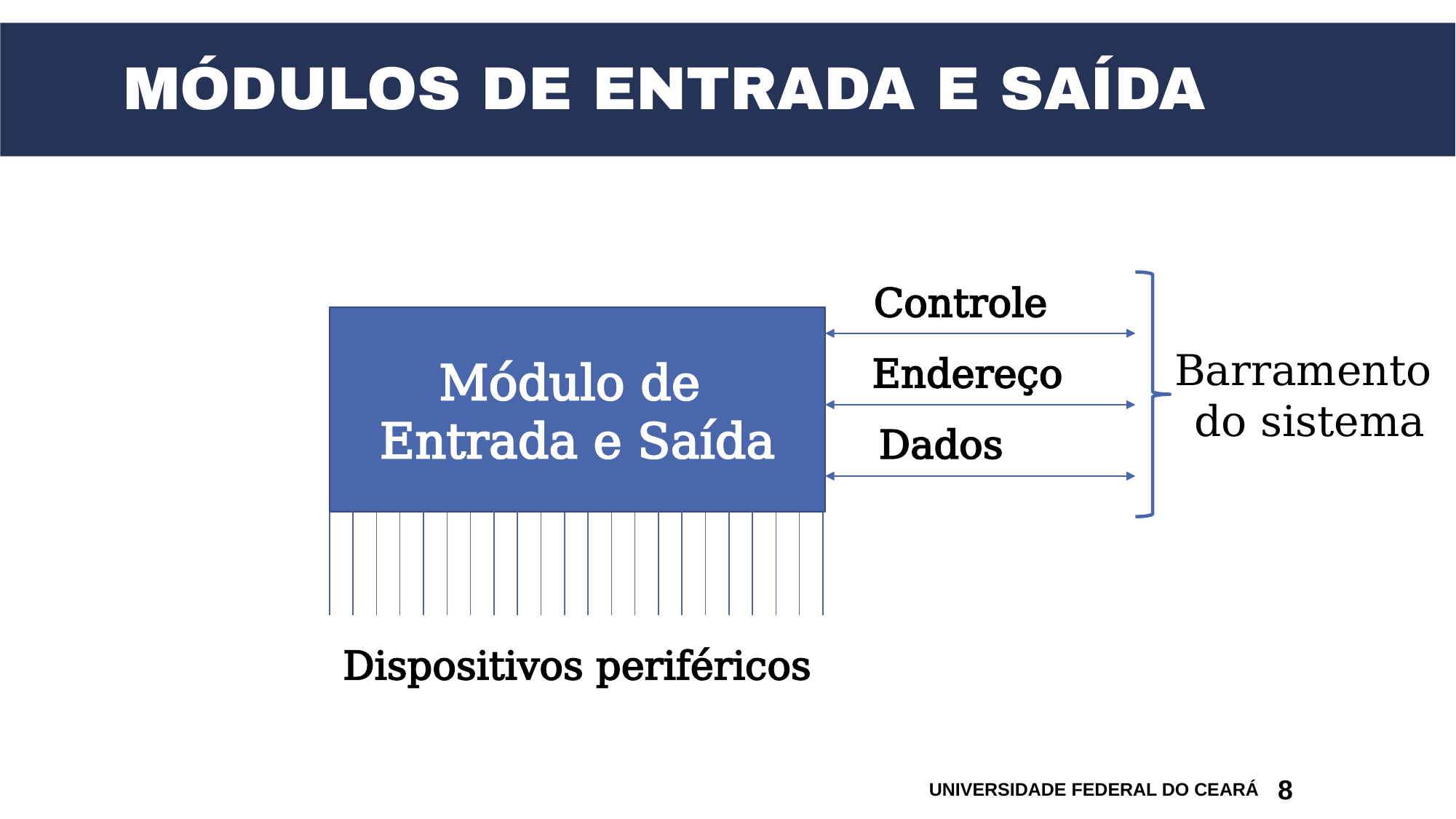

# Módulos de entrada e saída
Controle

Módulo de
Entrada e Saída
Barramento
do sistema
Endereço
Dados
Dispositivos periféricos
UNIVERSIDADE FEDERAL DO CEARÁ
8